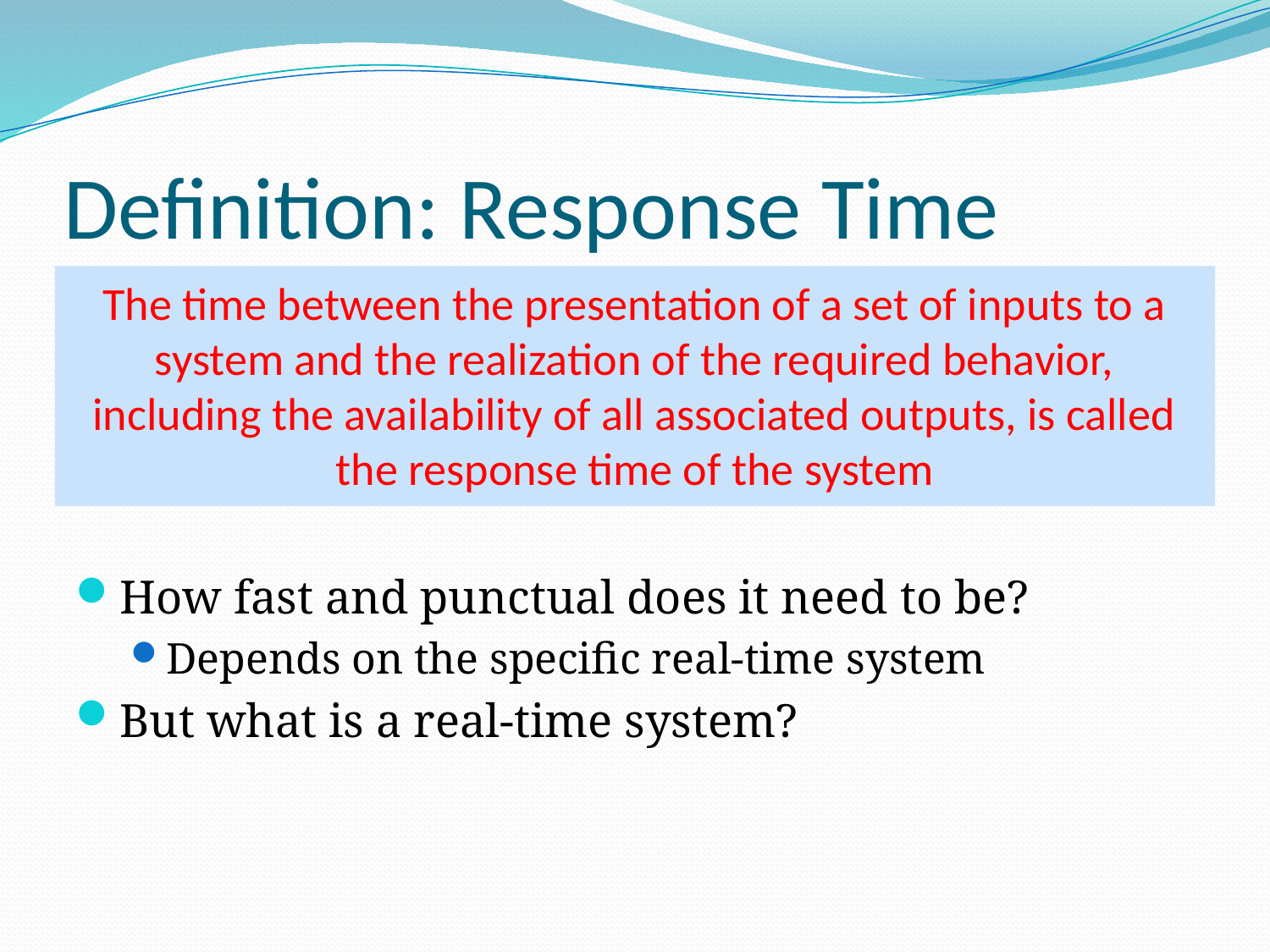

# Definition: Response Time

The time between the presentation of a set of inputs to a system and the realization of the required behavior, including the availability of all associated outputs, is called the response time of the system

How fast and punctual does it need to be?
Depends on the specific real-time system
But what is a real-time system?